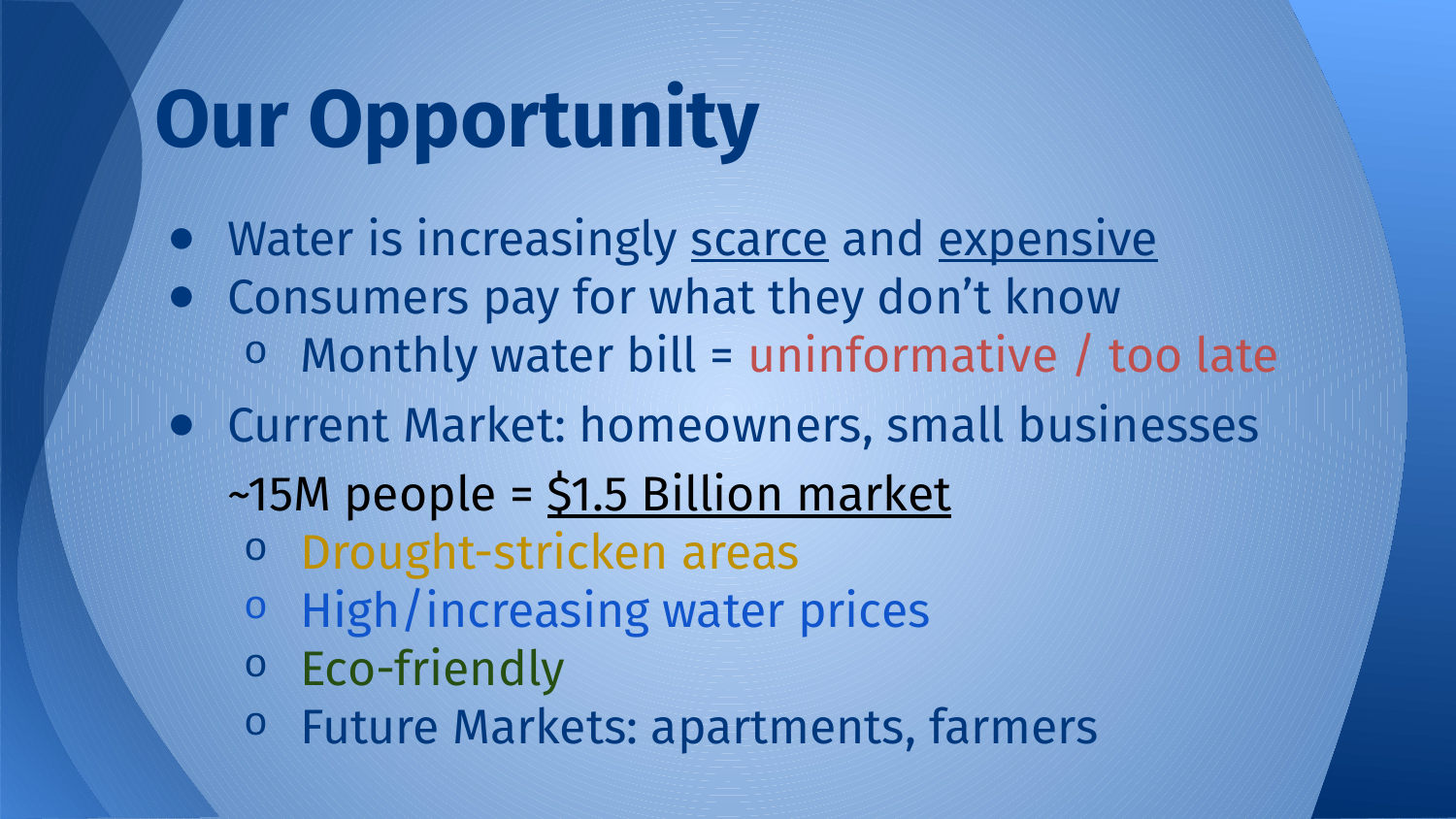

# Our Opportunity
Water is increasingly scarce and expensive
Consumers pay for what they don’t know
Monthly water bill = uninformative / too late
Current Market: homeowners, small businesses
~15M people = $1.5 Billion market
Drought-stricken areas
High/increasing water prices
Eco-friendly
Future Markets: apartments, farmers